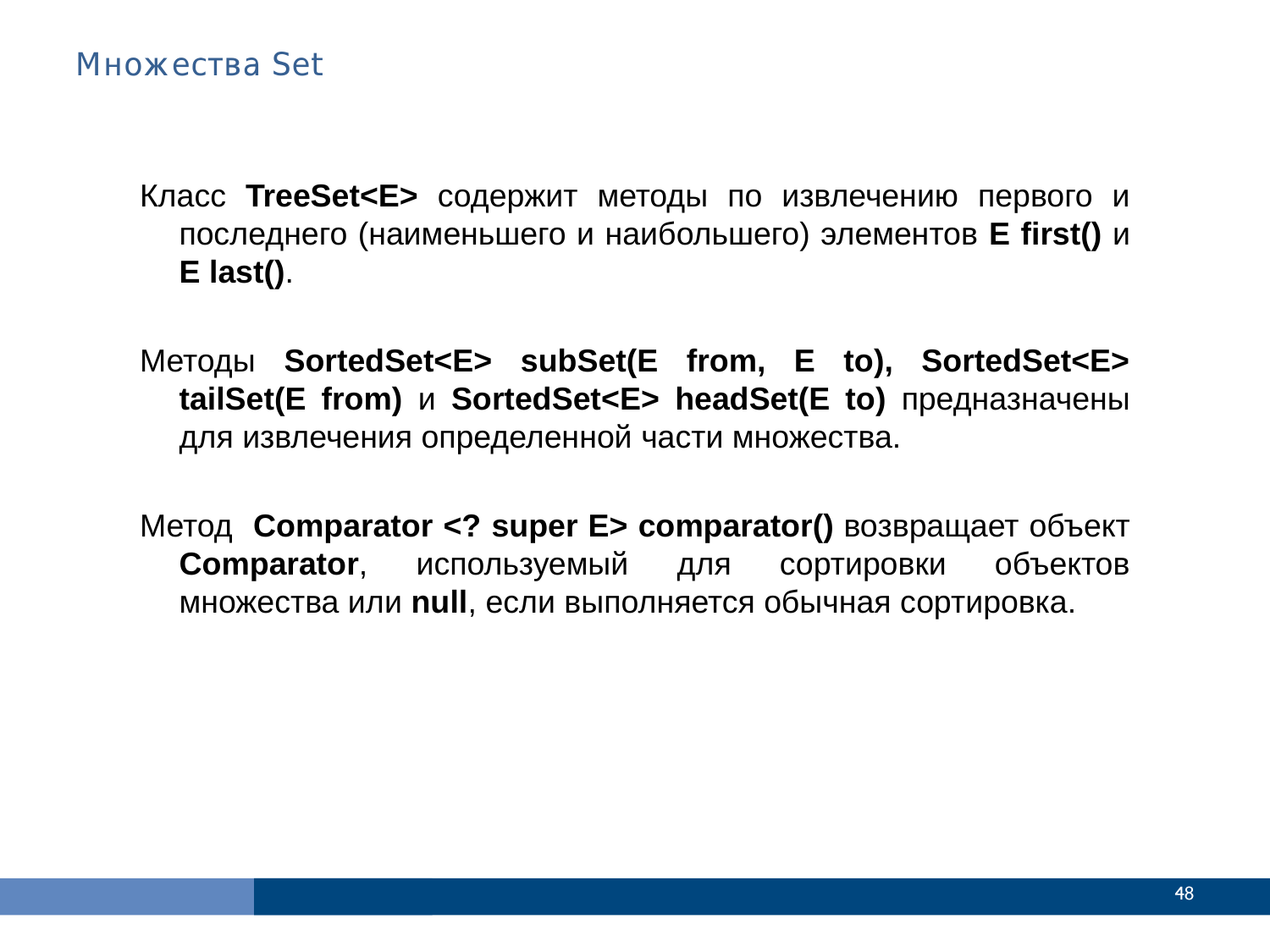

Множества Set
Класс TreeSet<E> содержит методы по извлечению первого и последнего (наименьшего и наибольшего) элементов E first() и E last().

Методы SortedSet<E> subSet(E from, E to), SortedSet<E> tailSet(E from) и SortedSet<E> headSet(E to) предназначены для извлечения определенной части множества.

Метод  Comparator <? super E> comparator() возвращает объект Comparator, используемый для сортировки объектов множества или null, если выполняется обычная сортировка.

48